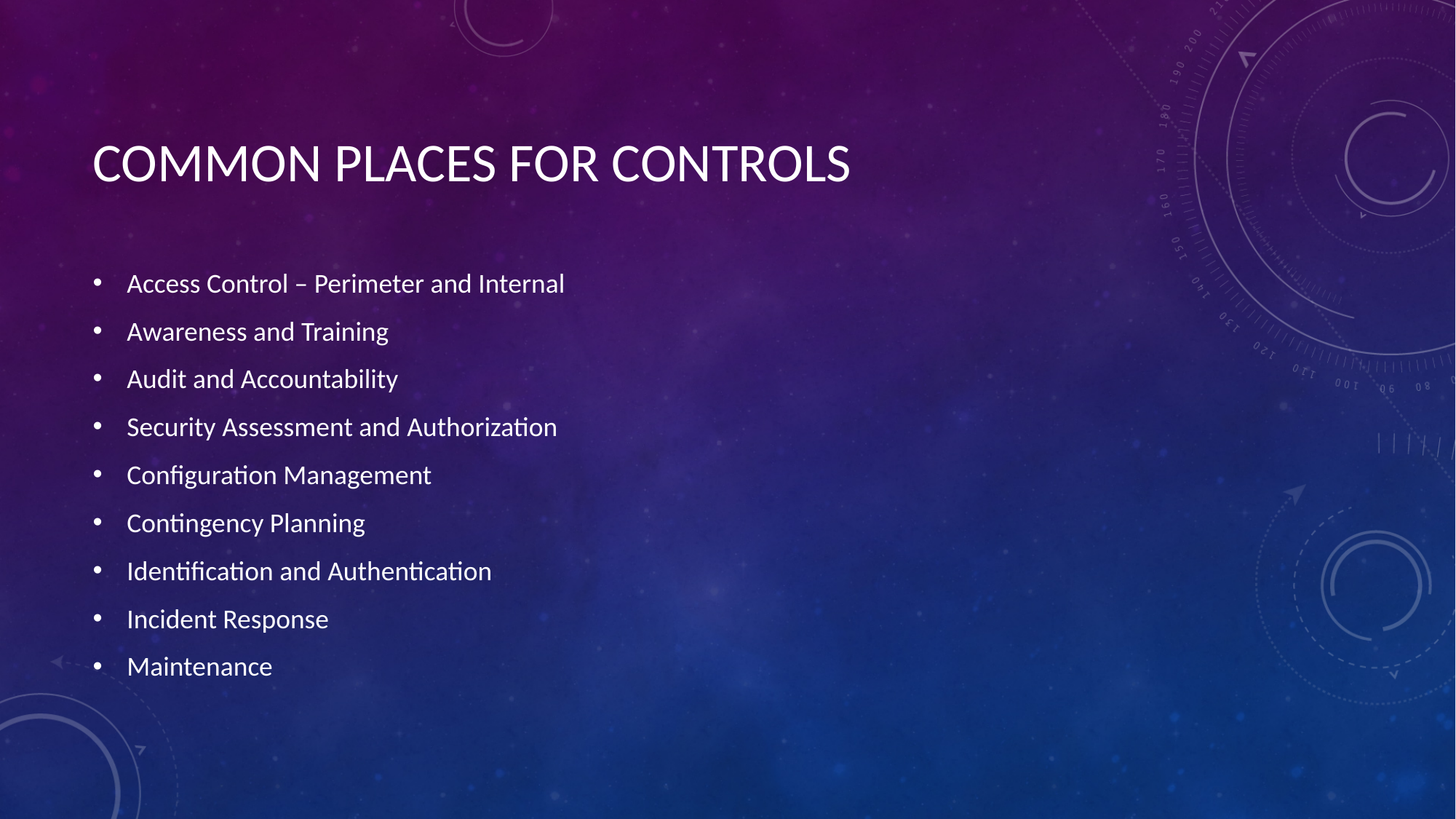

# Common places for controls
Access Control – Perimeter and Internal
Awareness and Training
Audit and Accountability
Security Assessment and Authorization
Configuration Management
Contingency Planning
Identification and Authentication
Incident Response
Maintenance